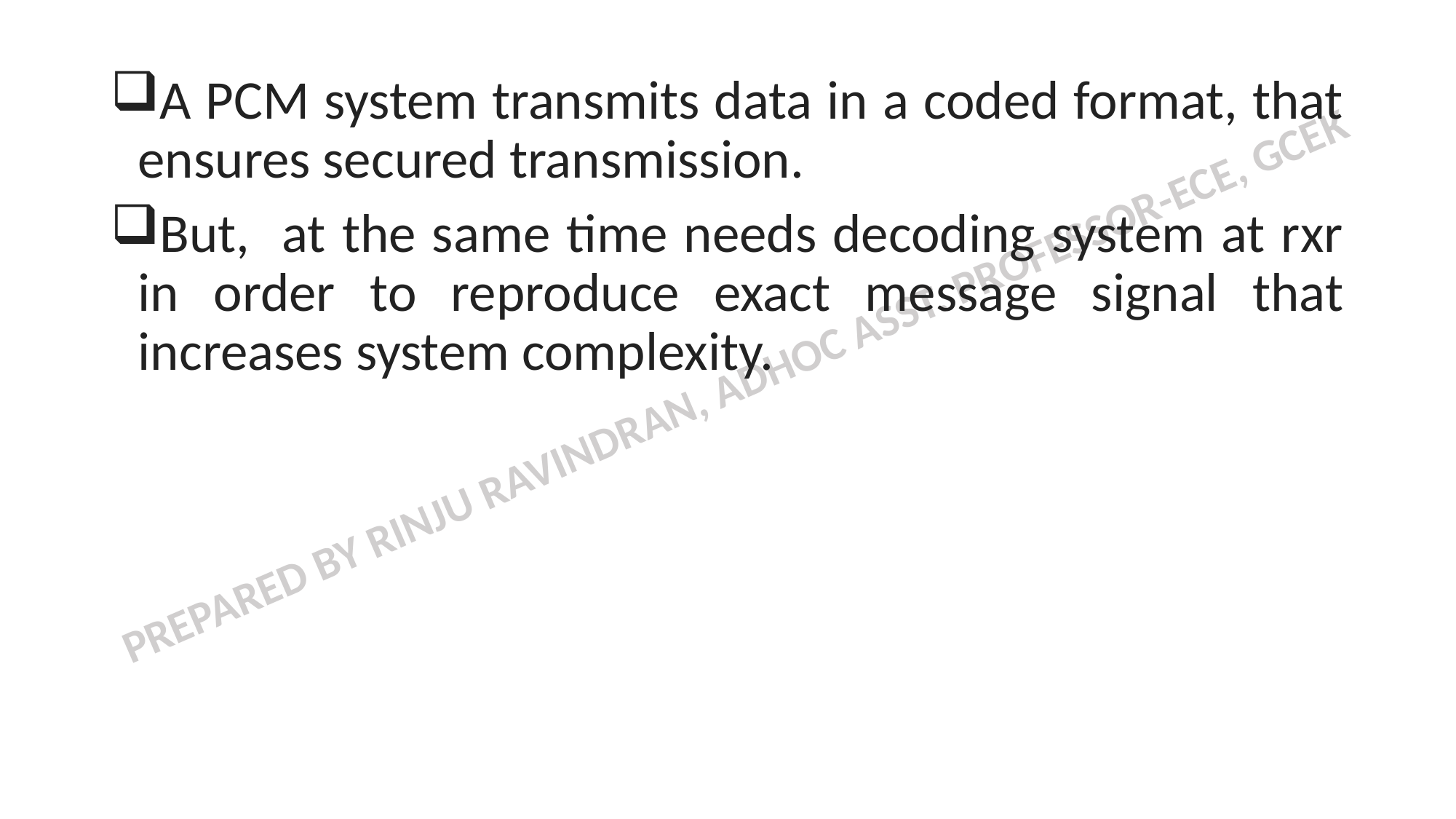

A PCM system transmits data in a coded format, that ensures secured transmission.
But,  at the same time needs decoding system at rxr in order to reproduce exact message signal that increases system complexity.